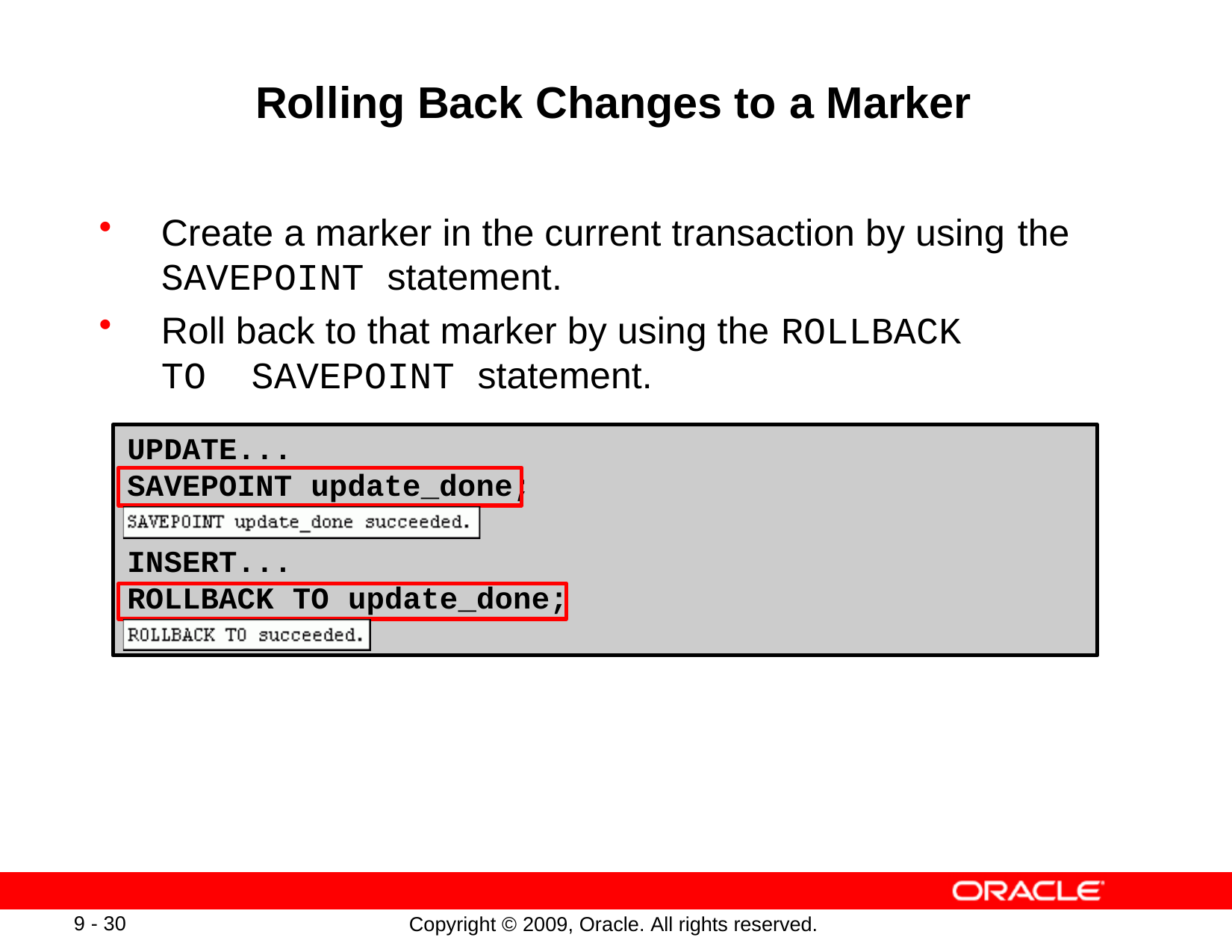

# Rolling Back Changes to a Marker
Create a marker in the current transaction by using the
SAVEPOINT statement.
Roll back to that marker by using the ROLLBACK TO  SAVEPOINT statement.
UPDATE...
SAVEPOINT update_done;

INSERT...
ROLLBACK TO update_done;

9 - 30
Copyright © 2009, Oracle. All rights reserved.